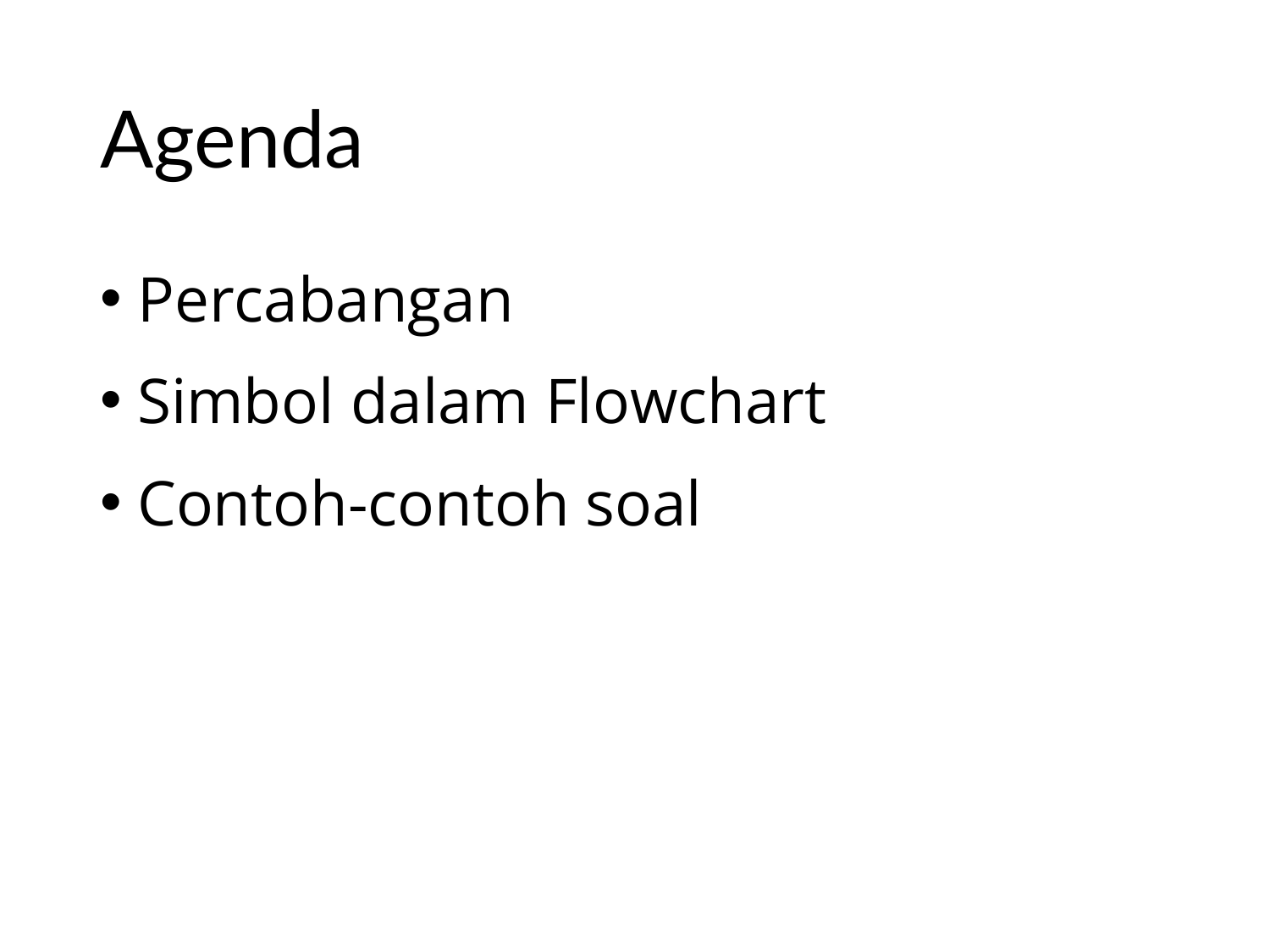

# Agenda
Percabangan
Simbol dalam Flowchart
Contoh-contoh soal